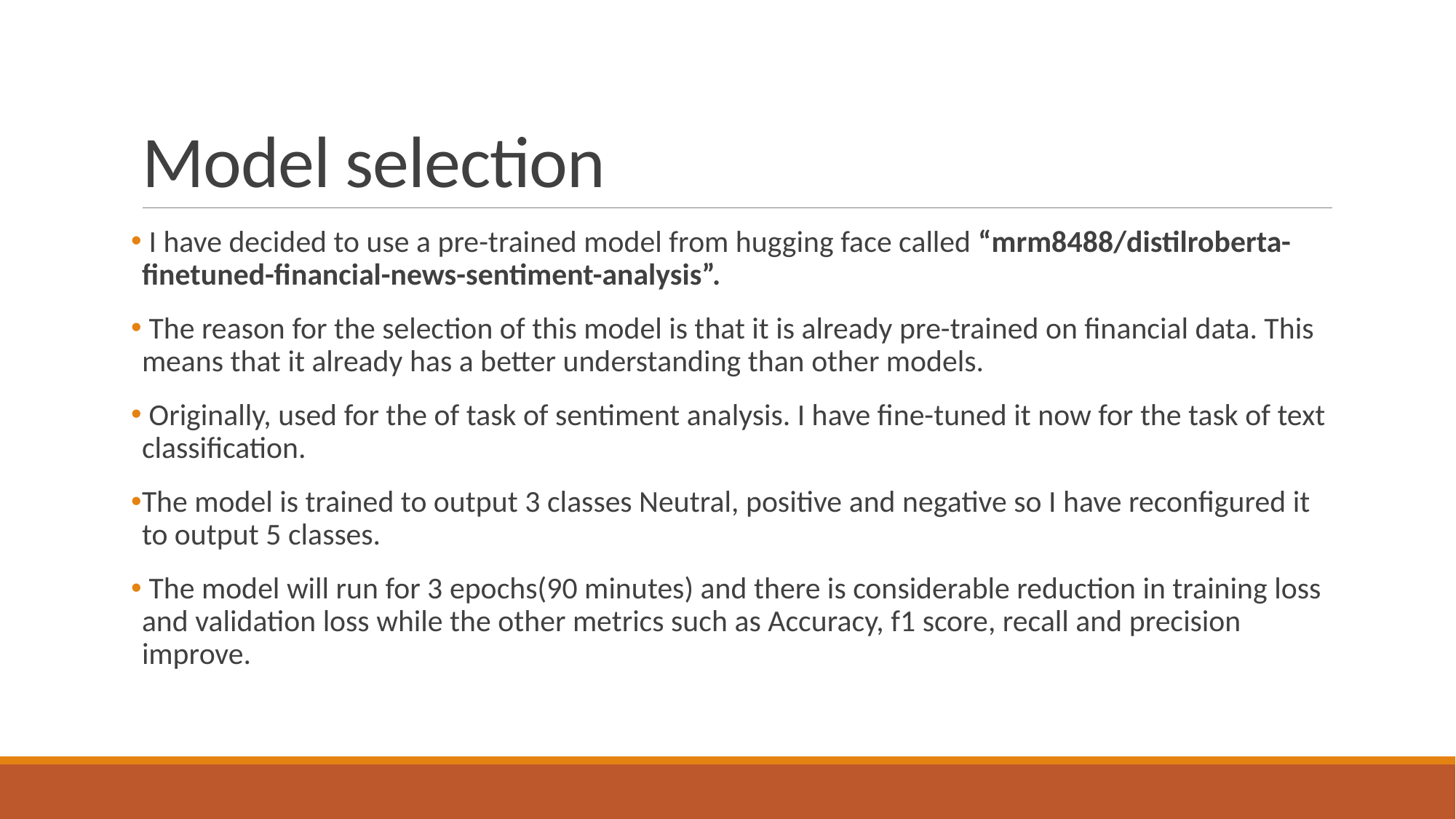

# Model selection
 I have decided to use a pre-trained model from hugging face called “mrm8488/distilroberta-finetuned-financial-news-sentiment-analysis”.
 The reason for the selection of this model is that it is already pre-trained on financial data. This means that it already has a better understanding than other models.
 Originally, used for the of task of sentiment analysis. I have fine-tuned it now for the task of text classification.
The model is trained to output 3 classes Neutral, positive and negative so I have reconfigured it to output 5 classes.
 The model will run for 3 epochs(90 minutes) and there is considerable reduction in training loss and validation loss while the other metrics such as Accuracy, f1 score, recall and precision improve.